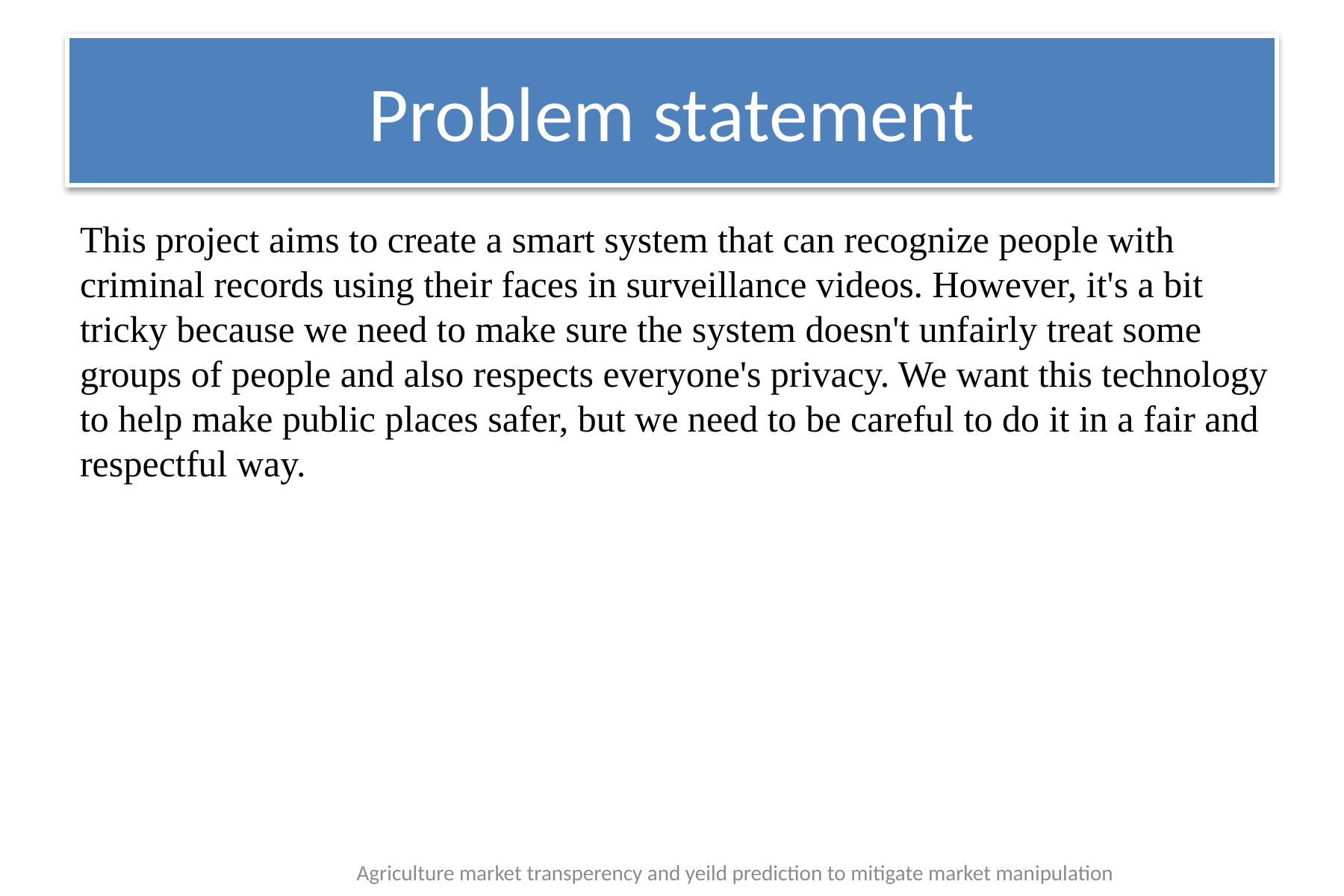

# Problem statement
This project aims to create a smart system that can recognize people with criminal records using their faces in surveillance videos. However, it's a bit tricky because we need to make sure the system doesn't unfairly treat some groups of people and also respects everyone's privacy. We want this technology to help make public places safer, but we need to be careful to do it in a fair and respectful way.

Agriculture market transperency and yeild prediction to mitigate market manipulation